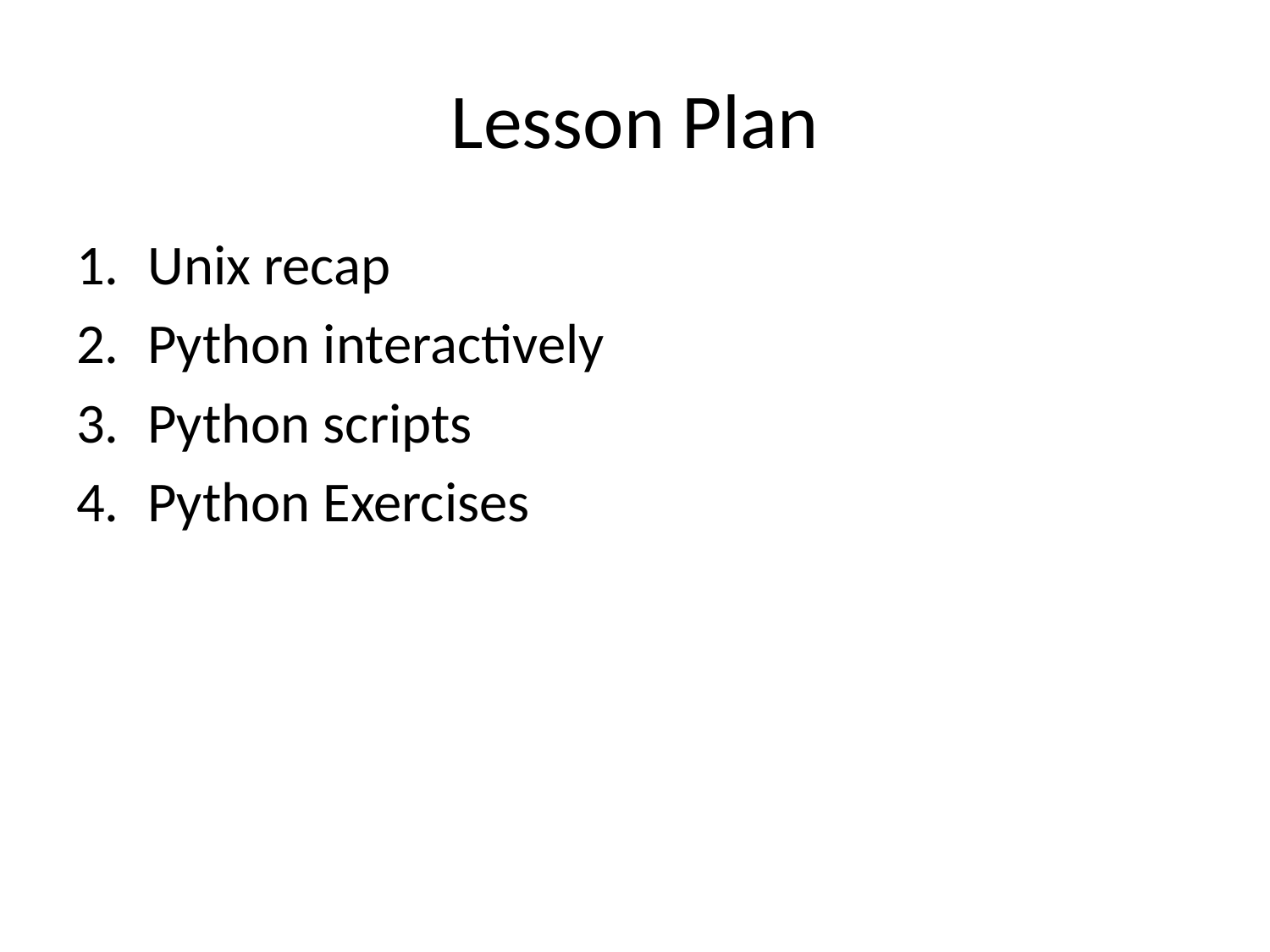

# Lesson Plan
Unix recap
Python interactively
Python scripts
Python Exercises